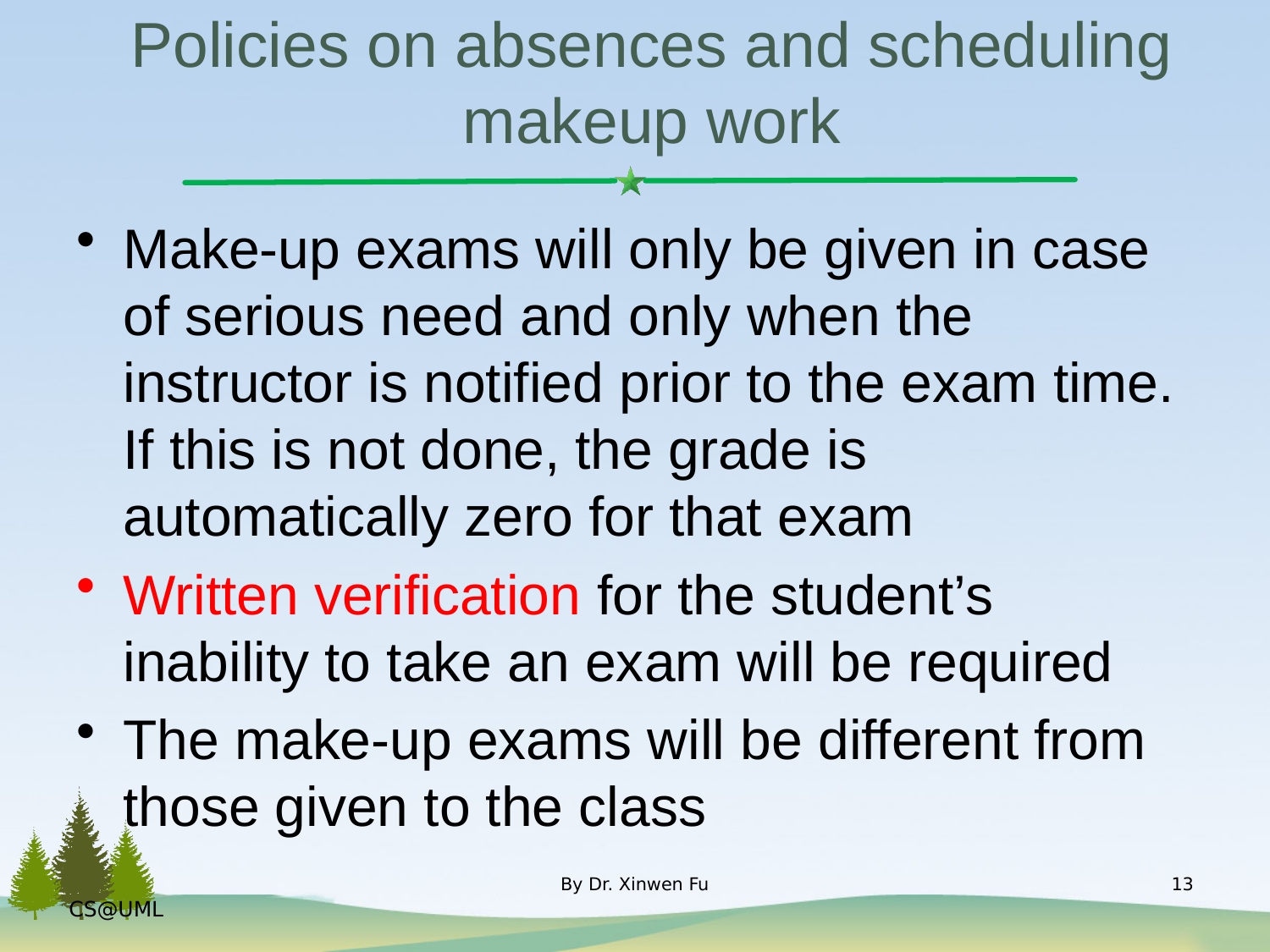

# Policies on absences and scheduling makeup work
Make-up exams will only be given in case of serious need and only when the instructor is notified prior to the exam time. If this is not done, the grade is automatically zero for that exam
Written verification for the student’s inability to take an exam will be required
The make-up exams will be different from those given to the class
By Dr. Xinwen Fu
13